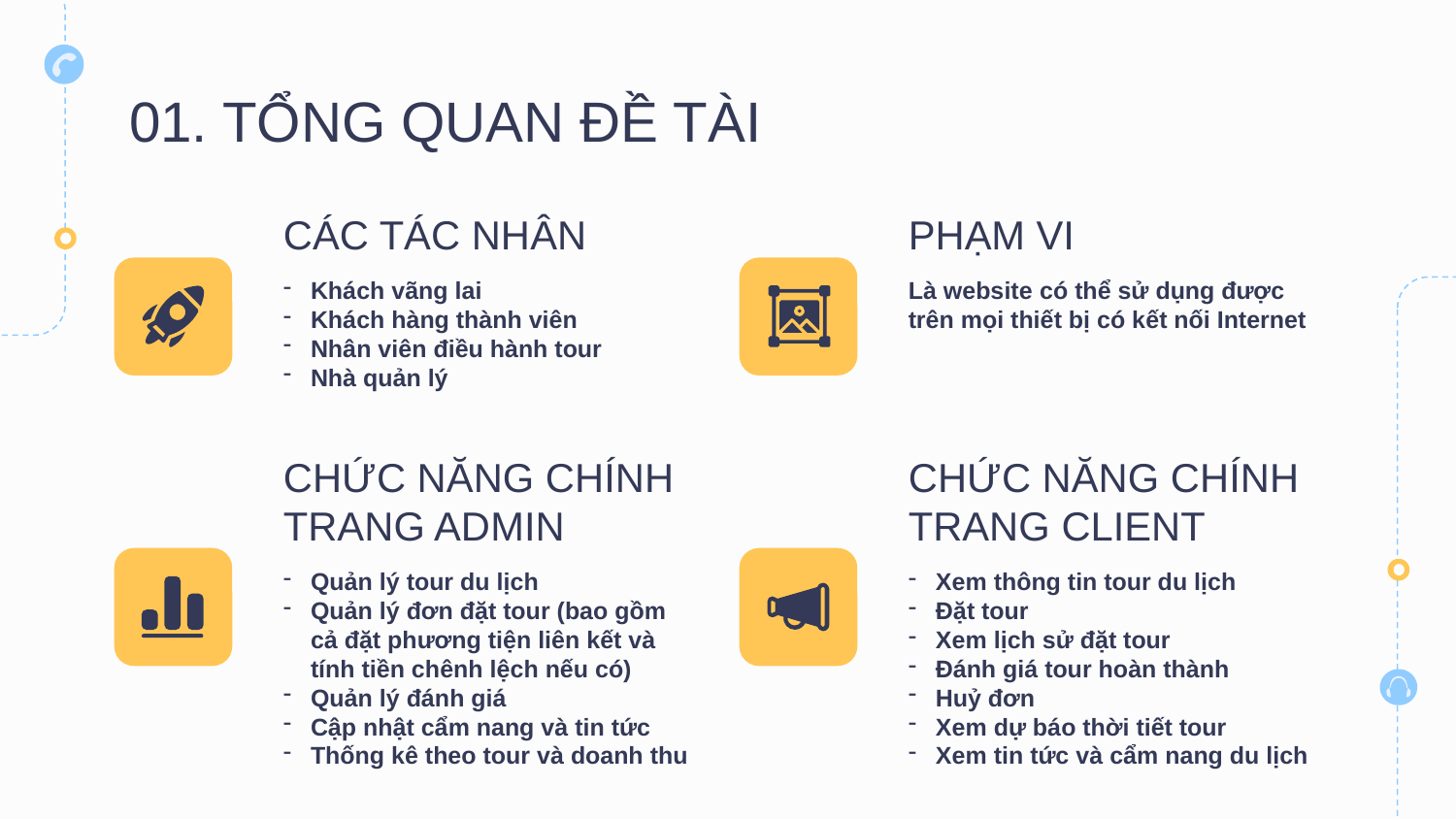

# 01. TỔNG QUAN ĐỀ TÀI
CÁC TÁC NHÂN
PHẠM VI

Khách vãng lai
Khách hàng thành viên
Nhân viên điều hành tour
Nhà quản lý
Là website có thể sử dụng được trên mọi thiết bị có kết nối Internet

CHỨC NĂNG CHÍNH TRANG ADMIN
CHỨC NĂNG CHÍNH TRANG CLIENT

Quản lý tour du lịch
Quản lý đơn đặt tour (bao gồm cả đặt phương tiện liên kết và tính tiền chênh lệch nếu có)
Quản lý đánh giá
Cập nhật cẩm nang và tin tức
Thống kê theo tour và doanh thu

Xem thông tin tour du lịch
Đặt tour
Xem lịch sử đặt tour
Đánh giá tour hoàn thành
Huỷ đơn
Xem dự báo thời tiết tour
Xem tin tức và cẩm nang du lịch